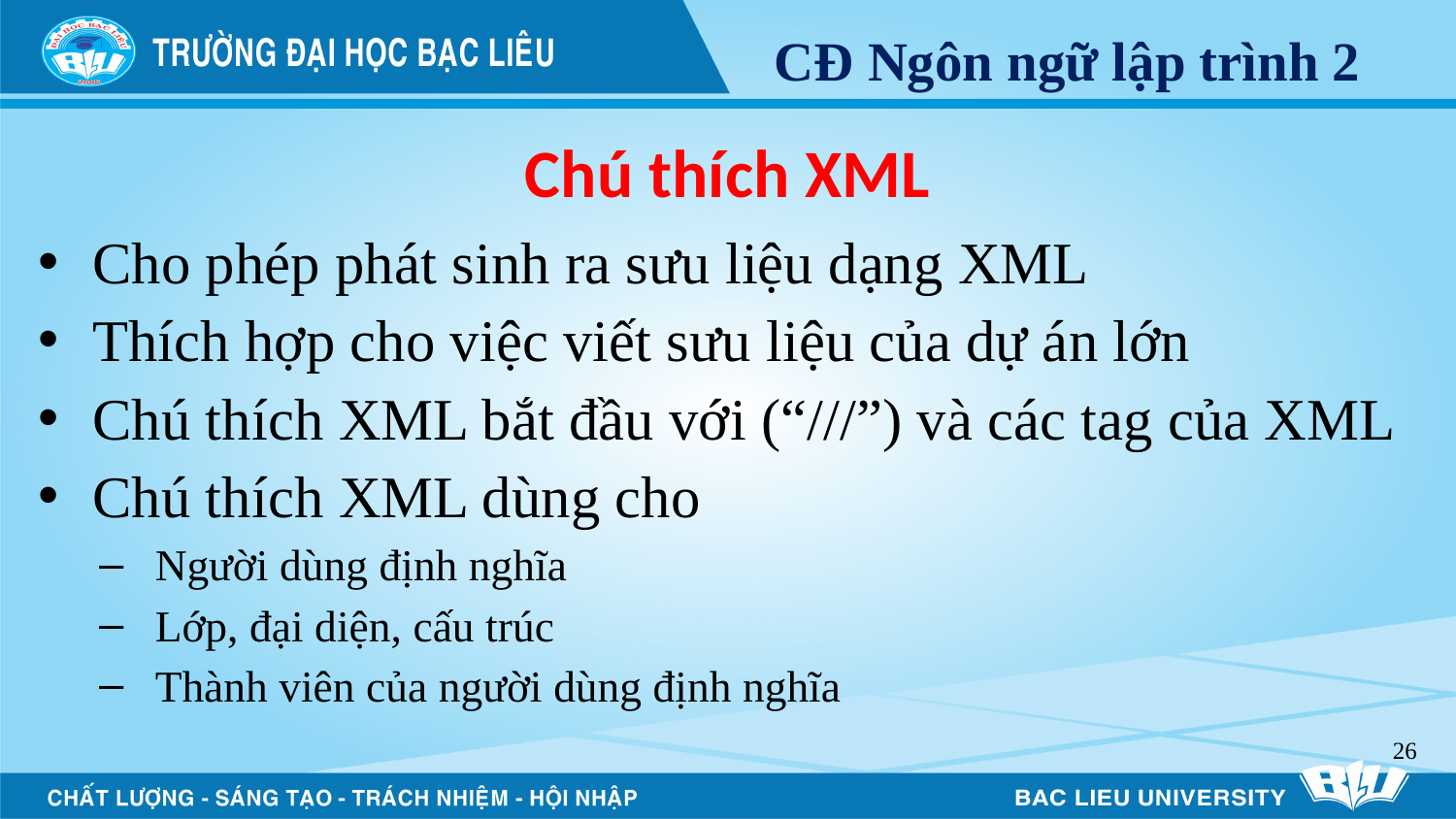

# Chú thích XML
Cho phép phát sinh ra sưu liệu dạng XML
Thích hợp cho việc viết sưu liệu của dự án lớn
Chú thích XML bắt đầu với (“///”) và các tag của XML
Chú thích XML dùng cho
Người dùng định nghĩa
Lớp, đại diện, cấu trúc
Thành viên của người dùng định nghĩa
26